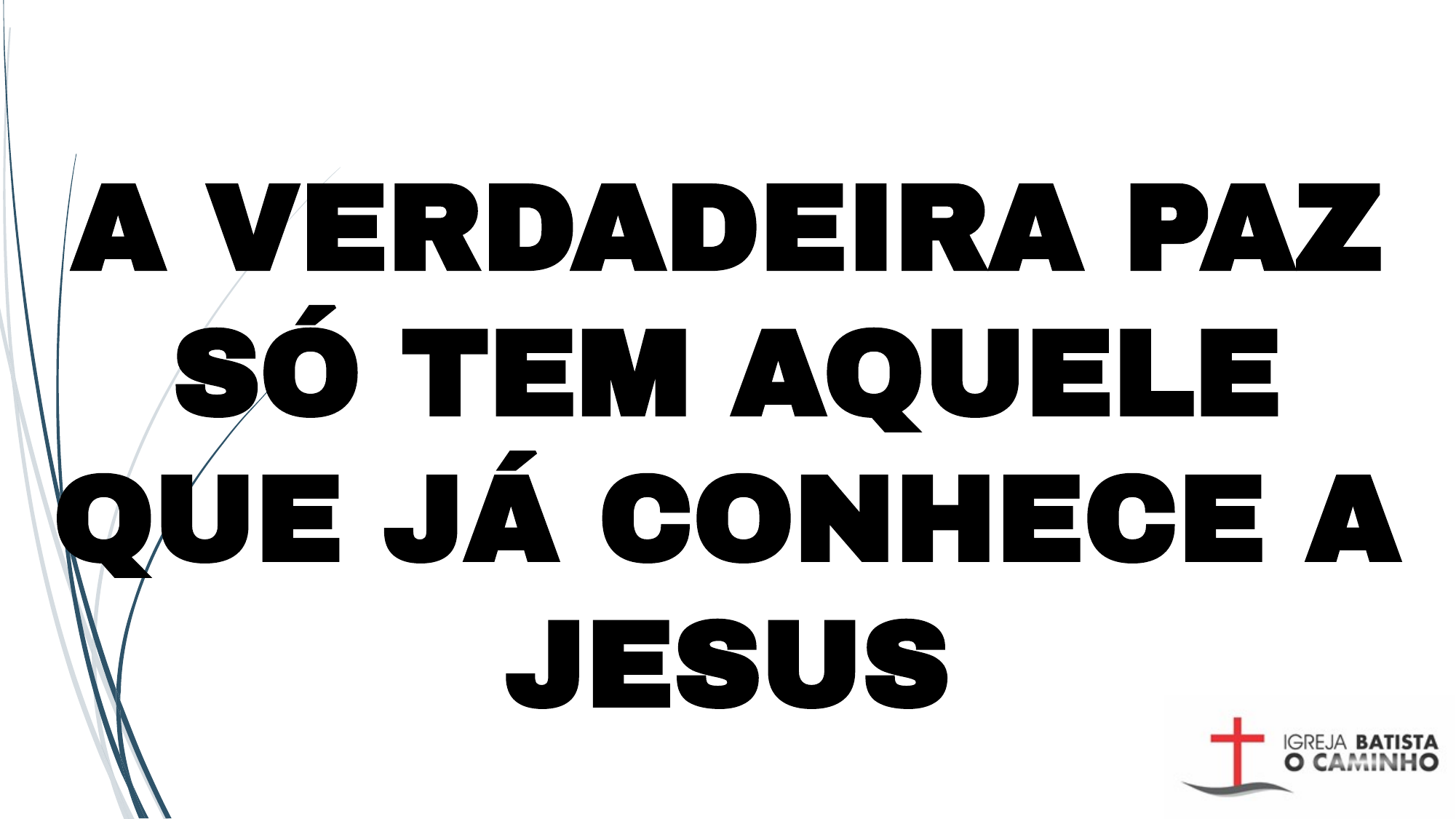

# A VERDADEIRA PAZ SÓ TEM AQUELE QUE JÁ CONHECE A JESUS